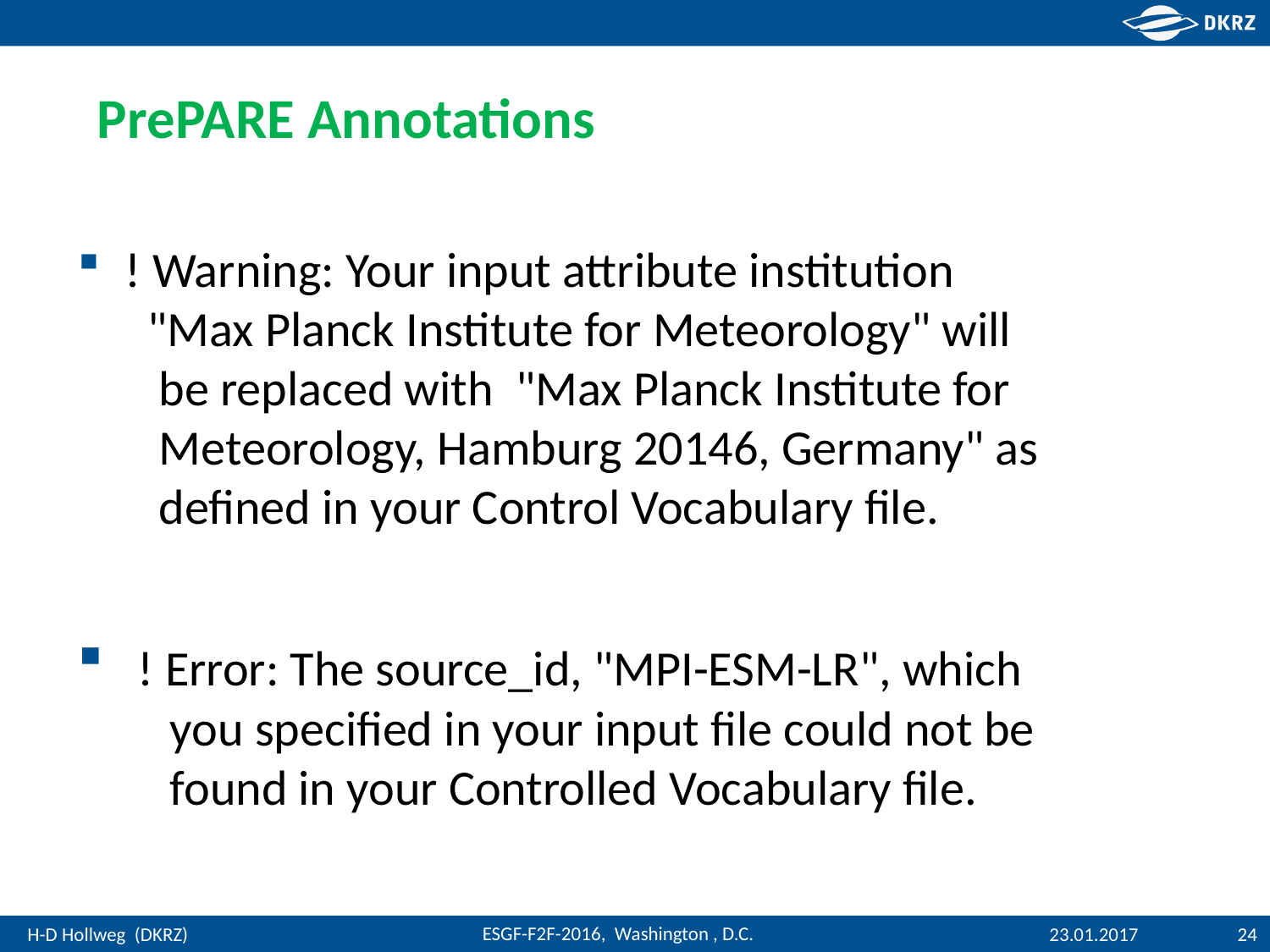

PrePARE Annotations

! Warning: Your input attribute institution
  "Max Planck Institute for Meteorology" will
   be replaced with  "Max Planck Institute for
   Meteorology, Hamburg 20146, Germany" as
   defined in your Control Vocabulary file.
 ! Error: The source_id, "MPI-ESM-LR", which
    you specified in your input file could not be
    found in your Controlled Vocabulary file.
23.01.2017
24